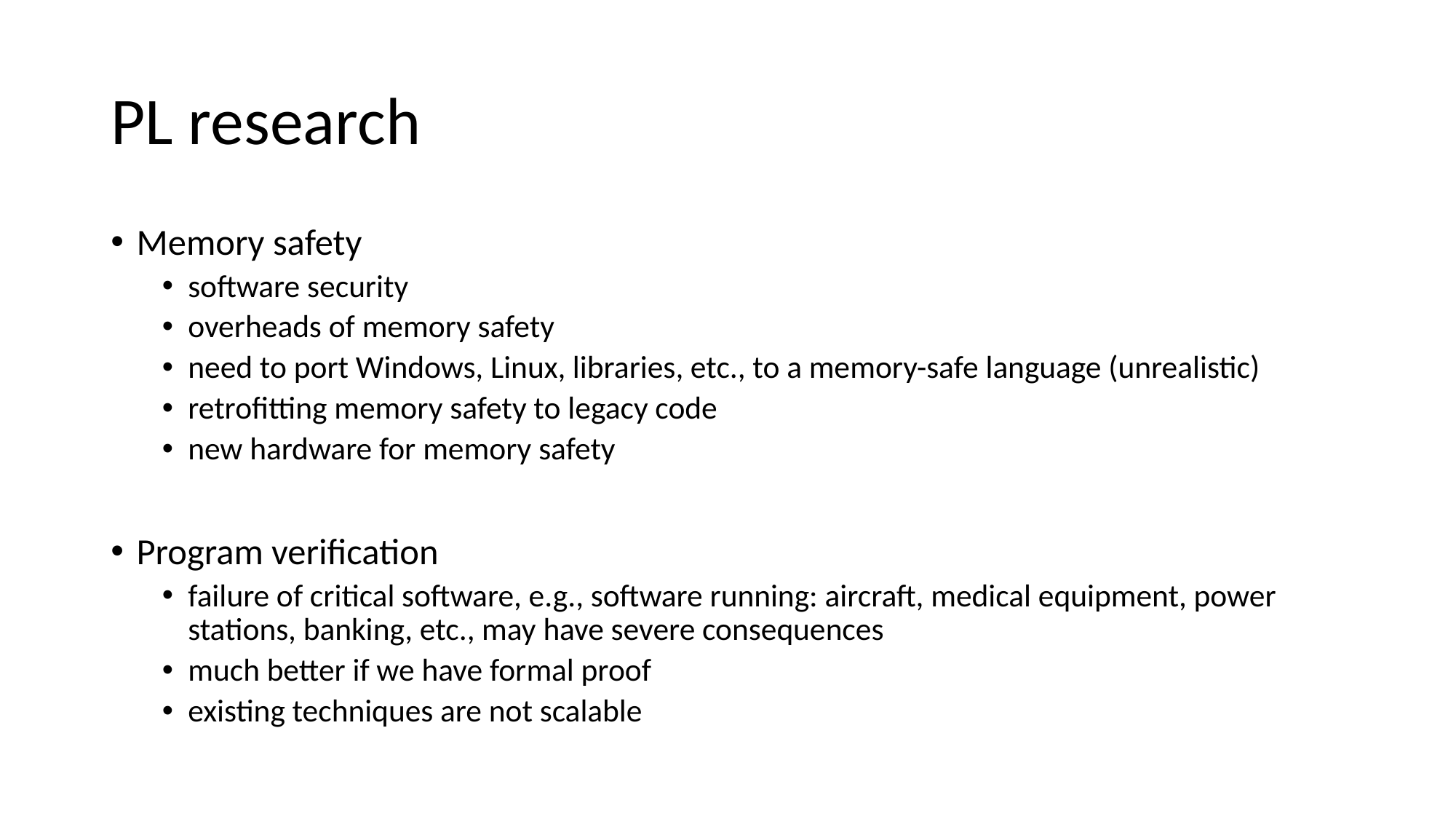

# PL research
Memory safety
software security
overheads of memory safety
need to port Windows, Linux, libraries, etc., to a memory-safe language (unrealistic)
retrofitting memory safety to legacy code
new hardware for memory safety

Program verification
failure of critical software, e.g., software running: aircraft, medical equipment, power stations, banking, etc., may have severe consequences
much better if we have formal proof
existing techniques are not scalable